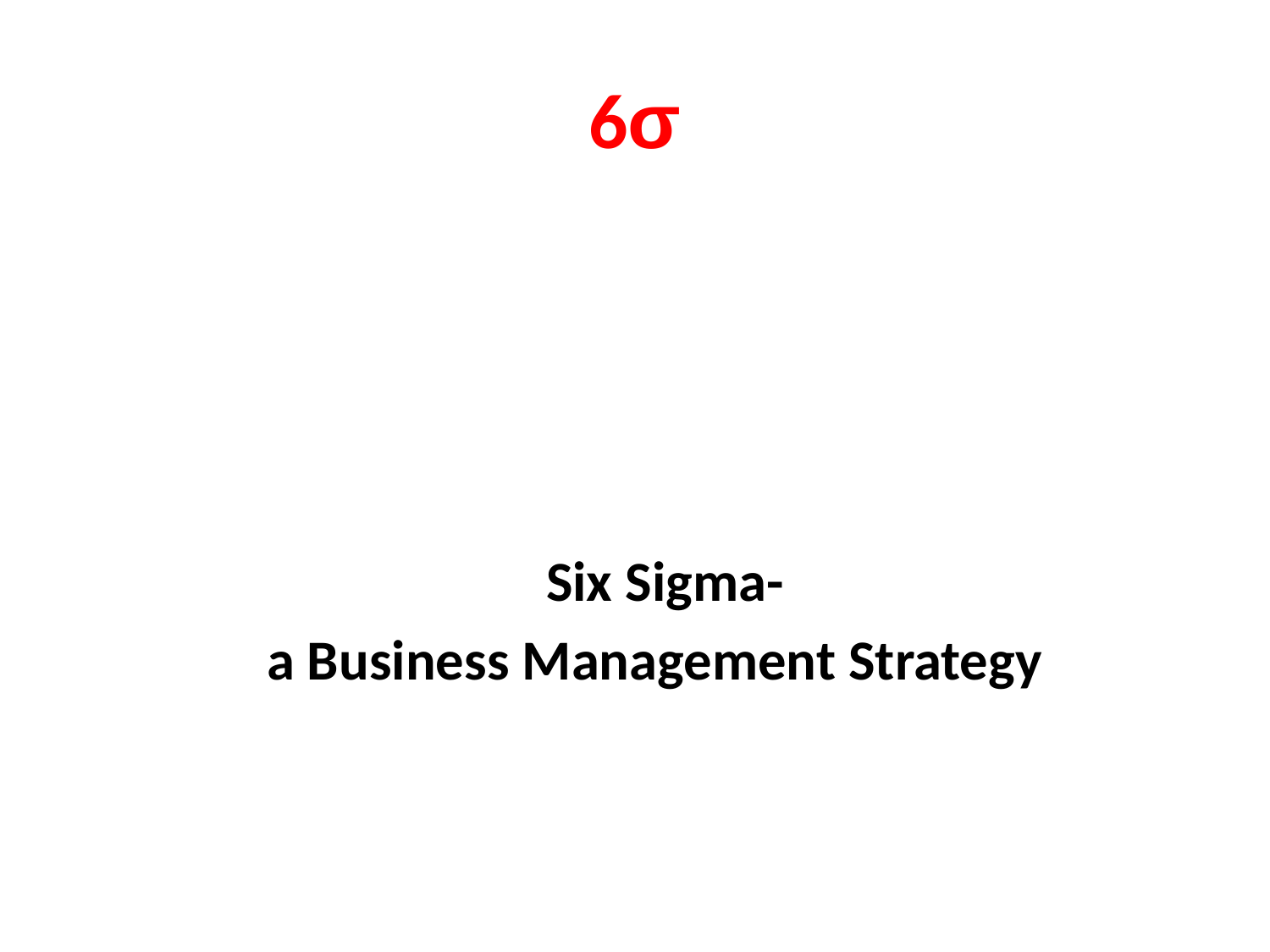

# 6σ

			       Six Sigma-
	     a Business Management Strategy